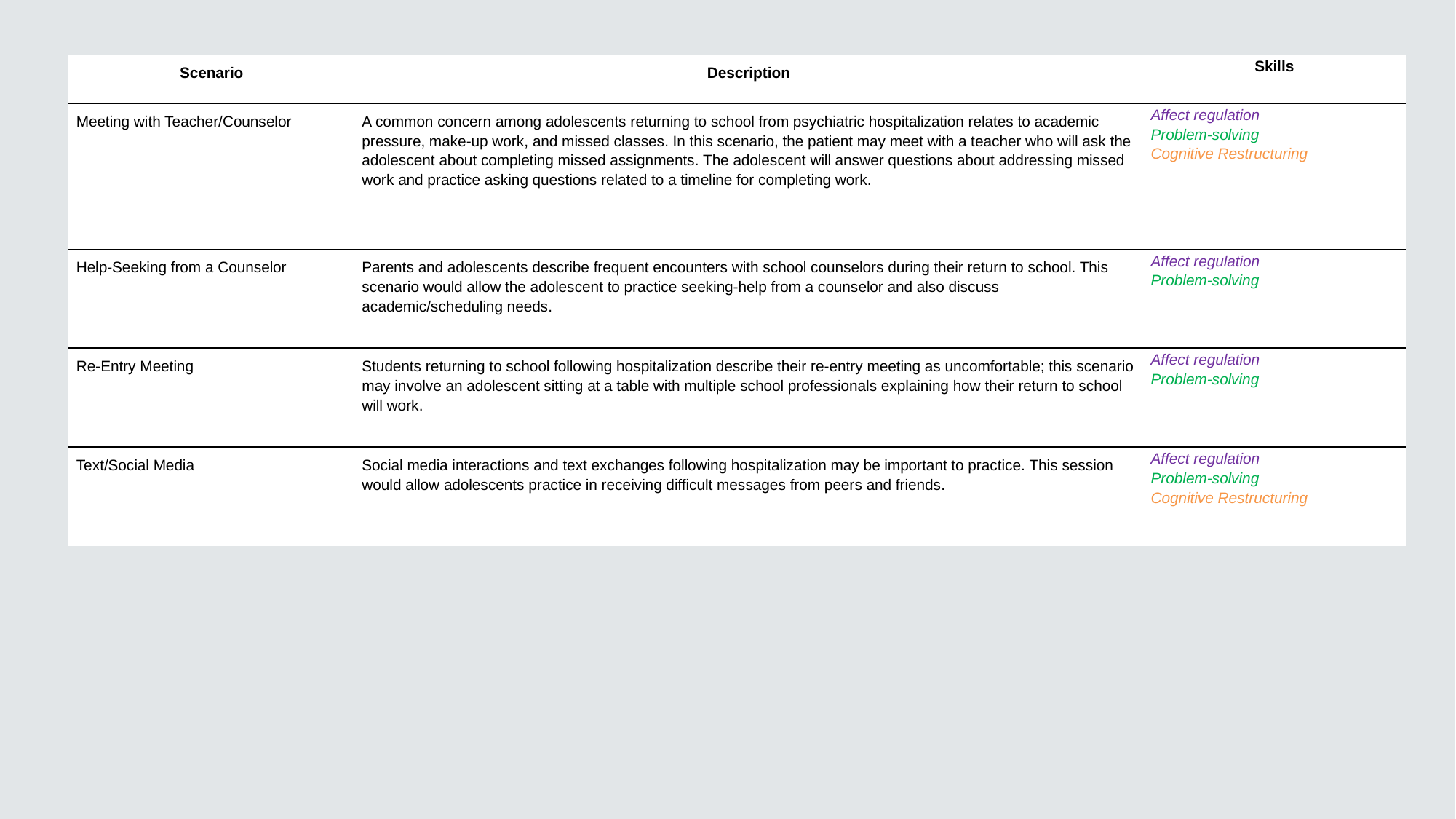

| Scenario | Description | Skills |
| --- | --- | --- |
| Meeting with Teacher/Counselor | A common concern among adolescents returning to school from psychiatric hospitalization relates to academic pressure, make-up work, and missed classes. In this scenario, the patient may meet with a teacher who will ask the adolescent about completing missed assignments. The adolescent will answer questions about addressing missed work and practice asking questions related to a timeline for completing work. | Affect regulation Problem-solving Cognitive Restructuring |
| Help-Seeking from a Counselor | Parents and adolescents describe frequent encounters with school counselors during their return to school. This scenario would allow the adolescent to practice seeking-help from a counselor and also discuss academic/scheduling needs. | Affect regulation Problem-solving |
| Re-Entry Meeting | Students returning to school following hospitalization describe their re-entry meeting as uncomfortable; this scenario may involve an adolescent sitting at a table with multiple school professionals explaining how their return to school will work. | Affect regulation Problem-solving |
| Text/Social Media | Social media interactions and text exchanges following hospitalization may be important to practice. This session would allow adolescents practice in receiving difficult messages from peers and friends. | Affect regulation Problem-solving Cognitive Restructuring |